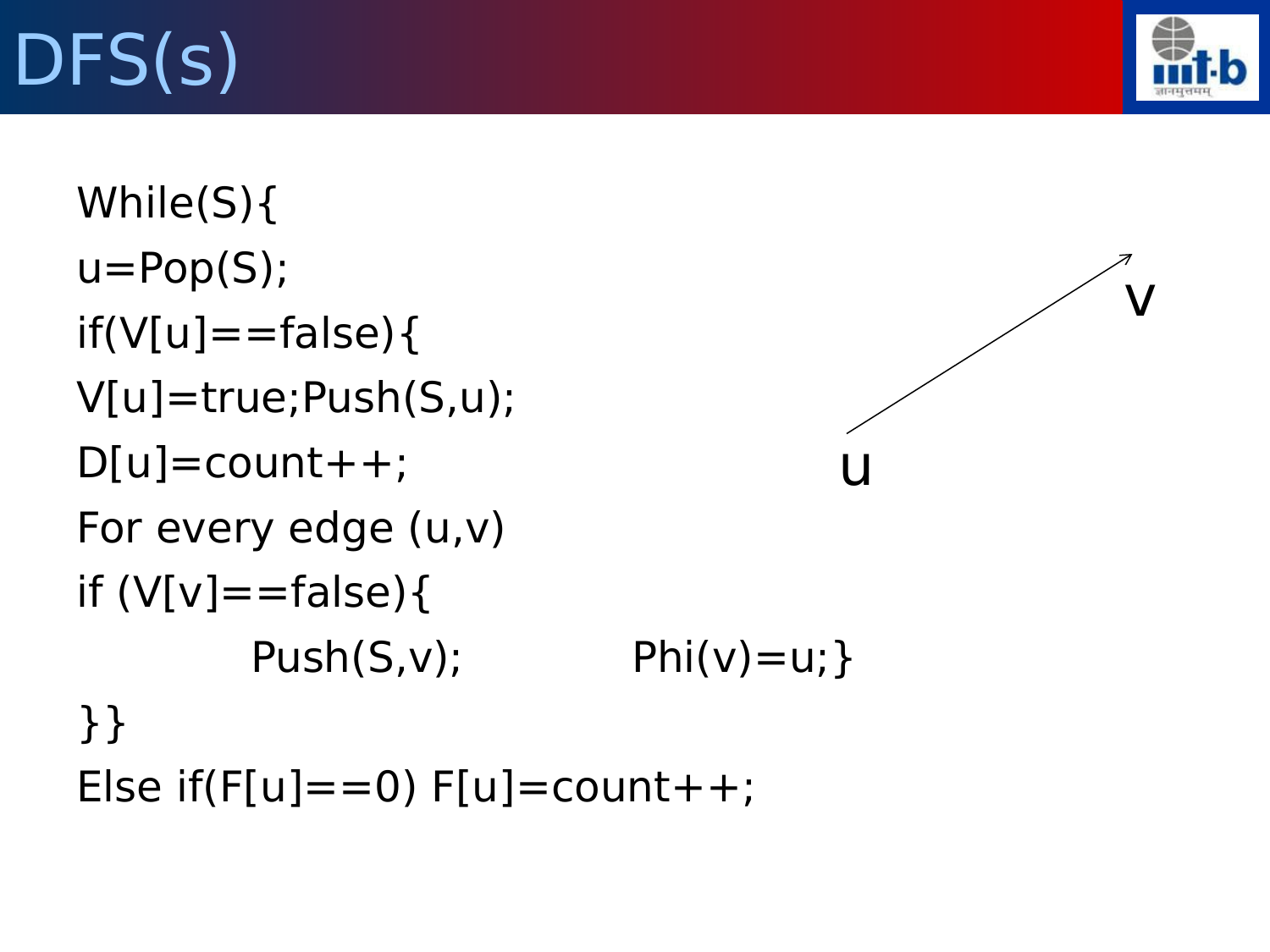

DFS(s)
While(S){
u=Pop(S);
if(V[u]==false){
V[u]=true;Push(S,u);
D[u]=count++;
For every edge (u,v)
if (V[v]==false){
		Push(S,v);		Phi(v)=u;}
}}
Else if(F[u]==0) F[u]=count++;
v
u